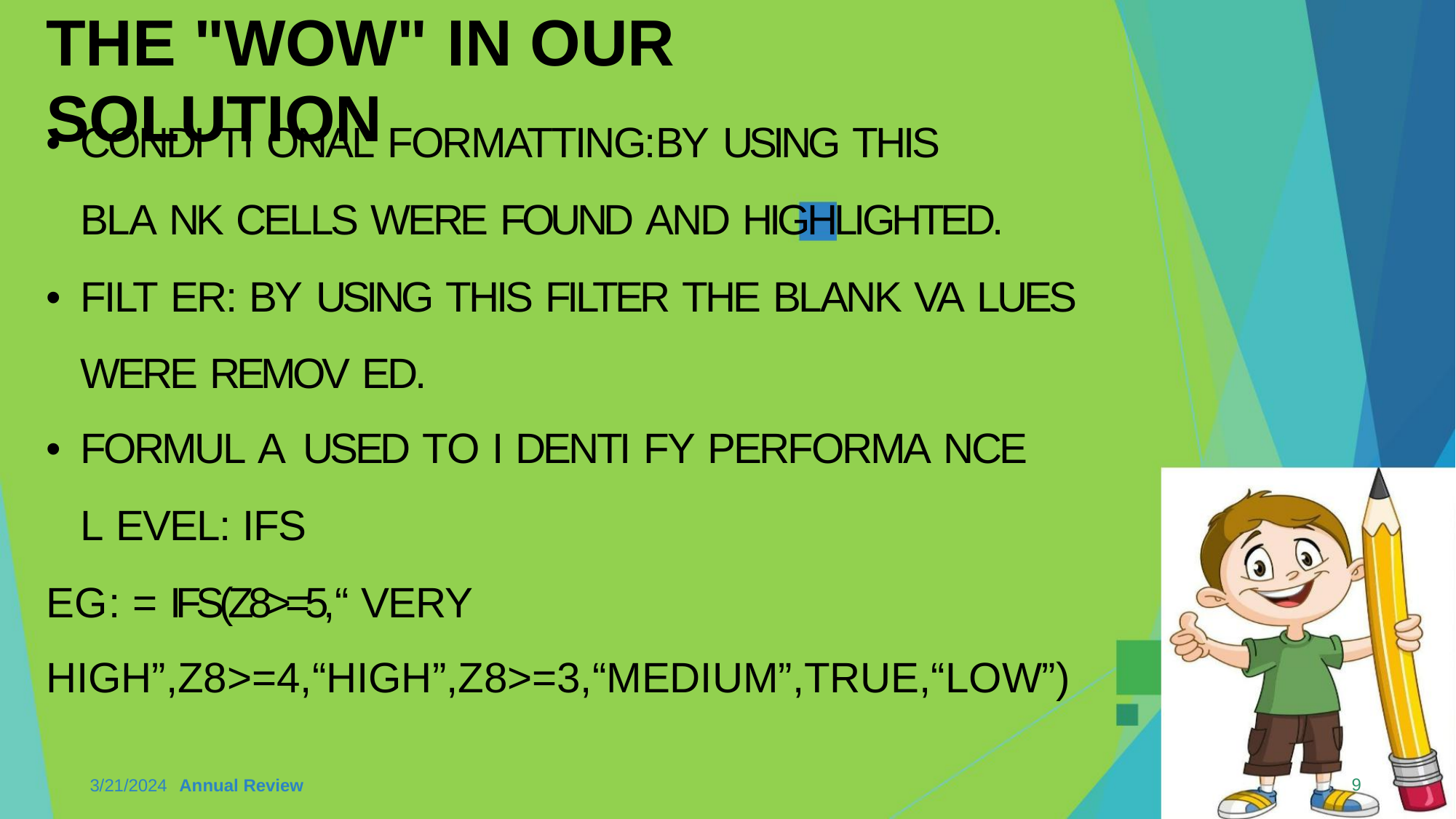

THE "WOW" IN OUR SOLUTION
• CONDI TI ONAL FORMATTING:BY USING THIS
BLA NK CELLS WERE FOUND AND HIGHLIGHTED.
• FILT ER: BY USING THIS FILTER THE BLANK VA LUES
WERE REMOV ED.
• FORMUL A USED TO I DENTI FY PERFORMA NCE
L EVEL: IFS
EG: = IFS(Z8>=5,“ VERY
HIGH”,Z8>=4,“HIGH”,Z8>=3,“MEDIUM”,TRUE,“LOW”)
9
3/21/2024 Annual Review